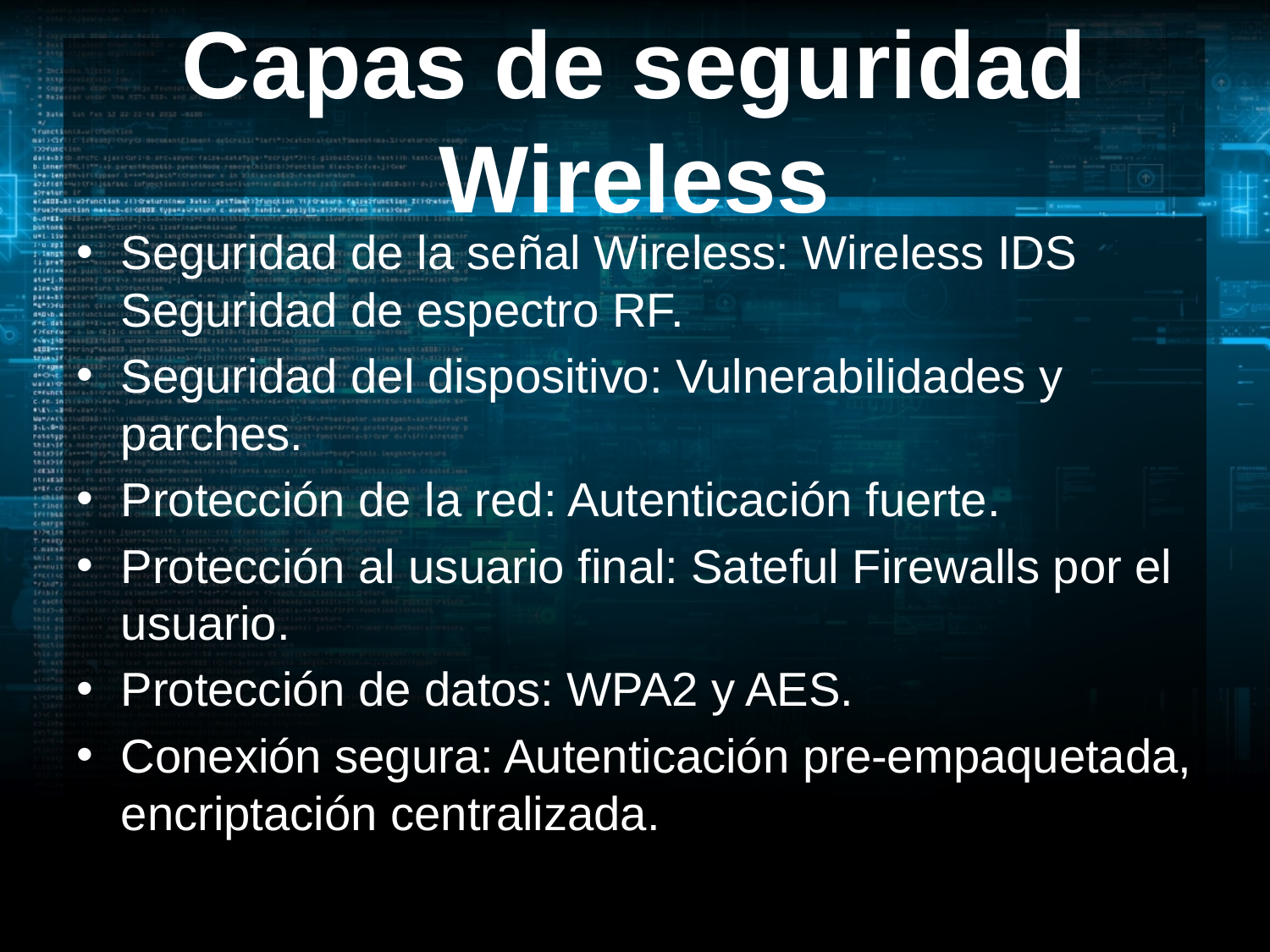

# Capas de seguridad Wireless
Seguridad de la señal Wireless: Wireless IDS Seguridad de espectro RF.
Seguridad del dispositivo: Vulnerabilidades y parches.
Protección de la red: Autenticación fuerte.
Protección al usuario final: Sateful Firewalls por el usuario.
Protección de datos: WPA2 y AES.
Conexión segura: Autenticación pre-empaquetada, encriptación centralizada.